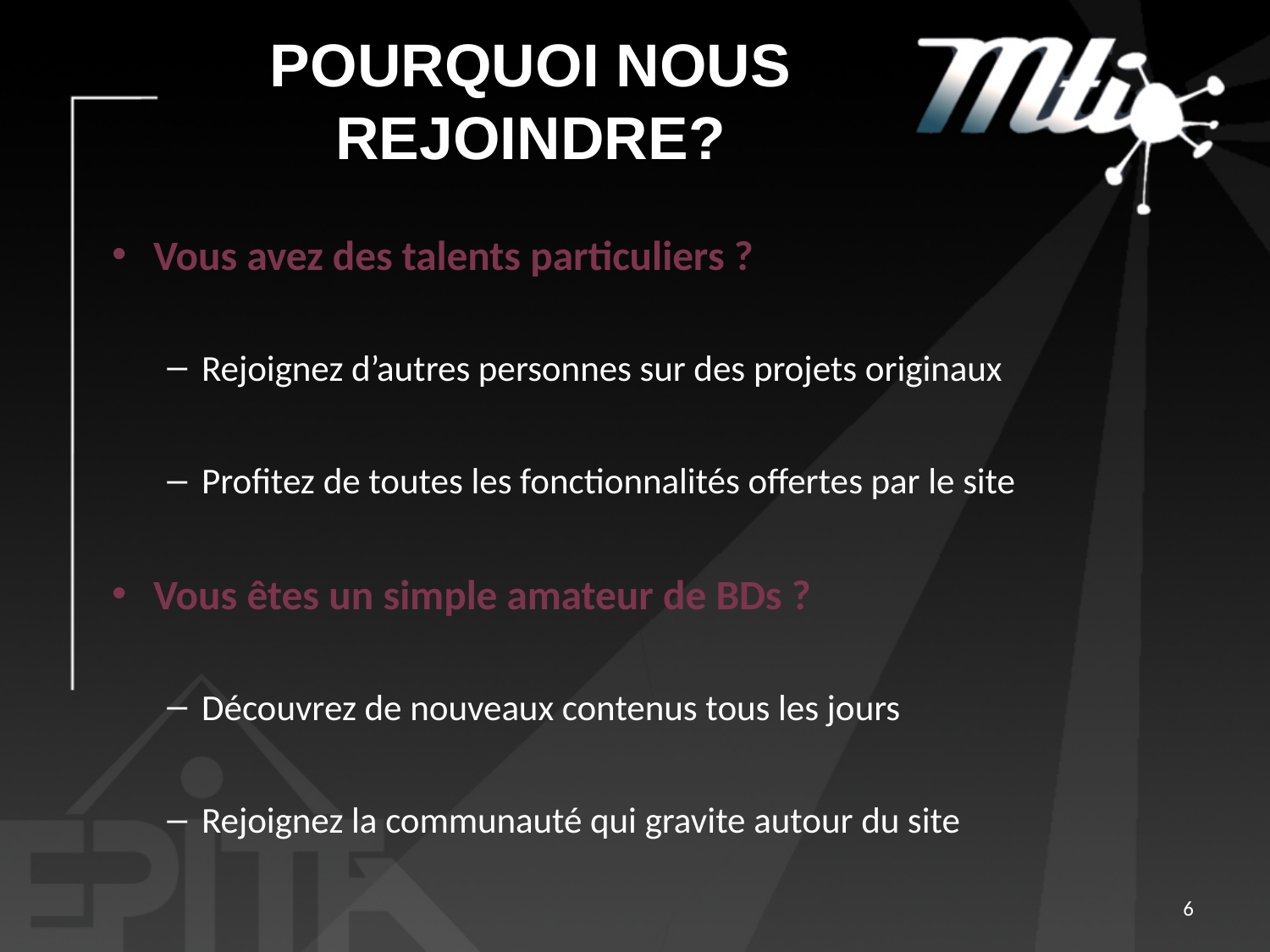

# Pourquoi Nous Rejoindre?
Vous avez des talents particuliers ?

Rejoignez d’autres personnes sur des projets originaux

Profitez de toutes les fonctionnalités offertes par le site

Vous êtes un simple amateur de BDs ?

Découvrez de nouveaux contenus tous les jours

Rejoignez la communauté qui gravite autour du site

6